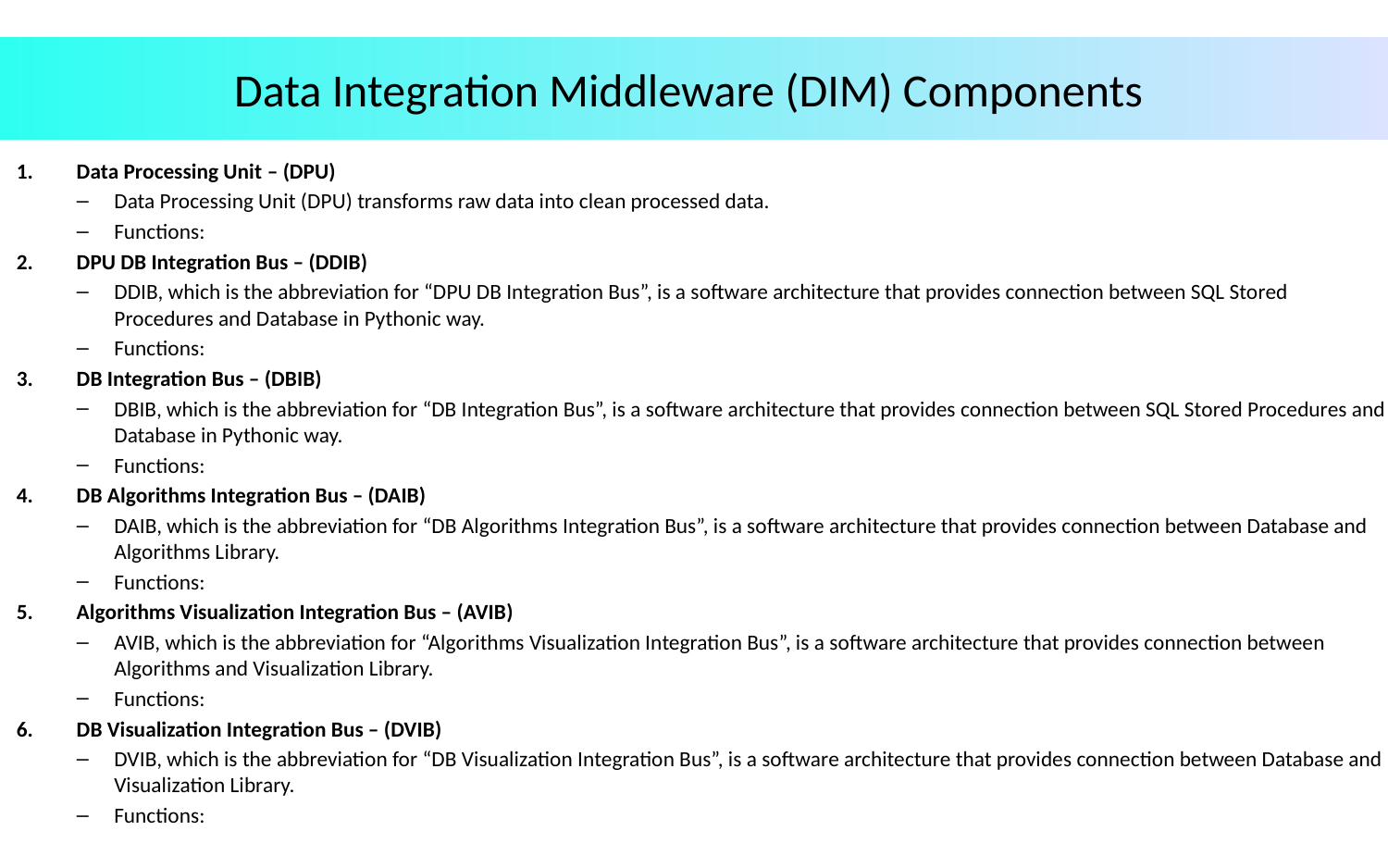

Data Integration Middleware (DIM) Components
# Data Processing Unit – (DPU)
Data Processing Unit (DPU) transforms raw data into clean processed data.
Functions:
DPU DB Integration Bus – (DDIB)
DDIB, which is the abbreviation for “DPU DB Integration Bus”, is a software architecture that provides connection between SQL Stored Procedures and Database in Pythonic way.
Functions:
DB Integration Bus – (DBIB)
DBIB, which is the abbreviation for “DB Integration Bus”, is a software architecture that provides connection between SQL Stored Procedures and Database in Pythonic way.
Functions:
DB Algorithms Integration Bus – (DAIB)
DAIB, which is the abbreviation for “DB Algorithms Integration Bus”, is a software architecture that provides connection between Database and Algorithms Library.
Functions:
Algorithms Visualization Integration Bus – (AVIB)
AVIB, which is the abbreviation for “Algorithms Visualization Integration Bus”, is a software architecture that provides connection between Algorithms and Visualization Library.
Functions:
DB Visualization Integration Bus – (DVIB)
DVIB, which is the abbreviation for “DB Visualization Integration Bus”, is a software architecture that provides connection between Database and Visualization Library.
Functions: